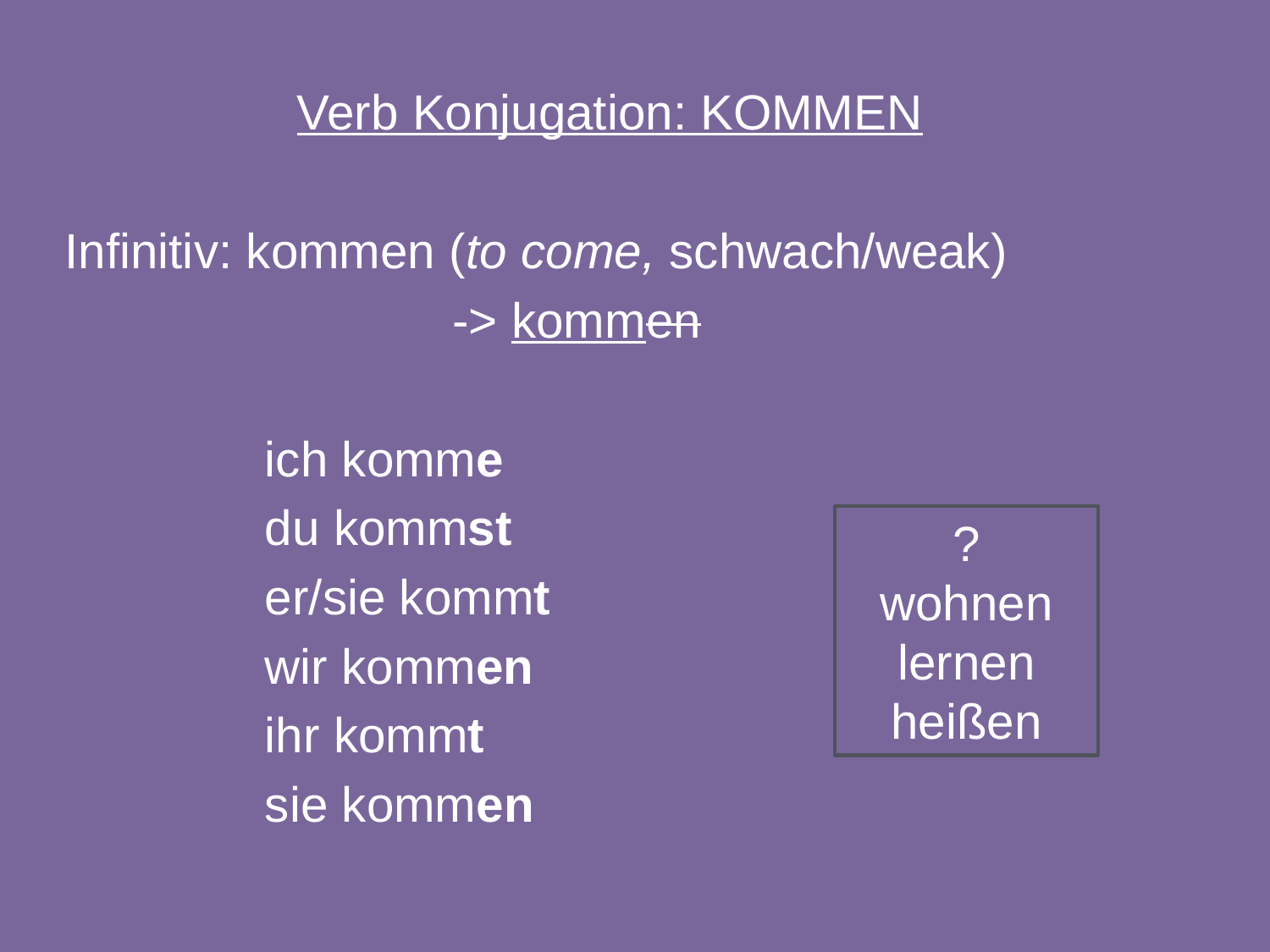

Verb Konjugation: KOMMEN

Infinitiv: kommen (to come, schwach/weak)
-> kommen

ich komme
du kommst
er/sie kommt
wir kommen
ihr kommt
sie kommen

?
wohnen
lernen
heißen
68